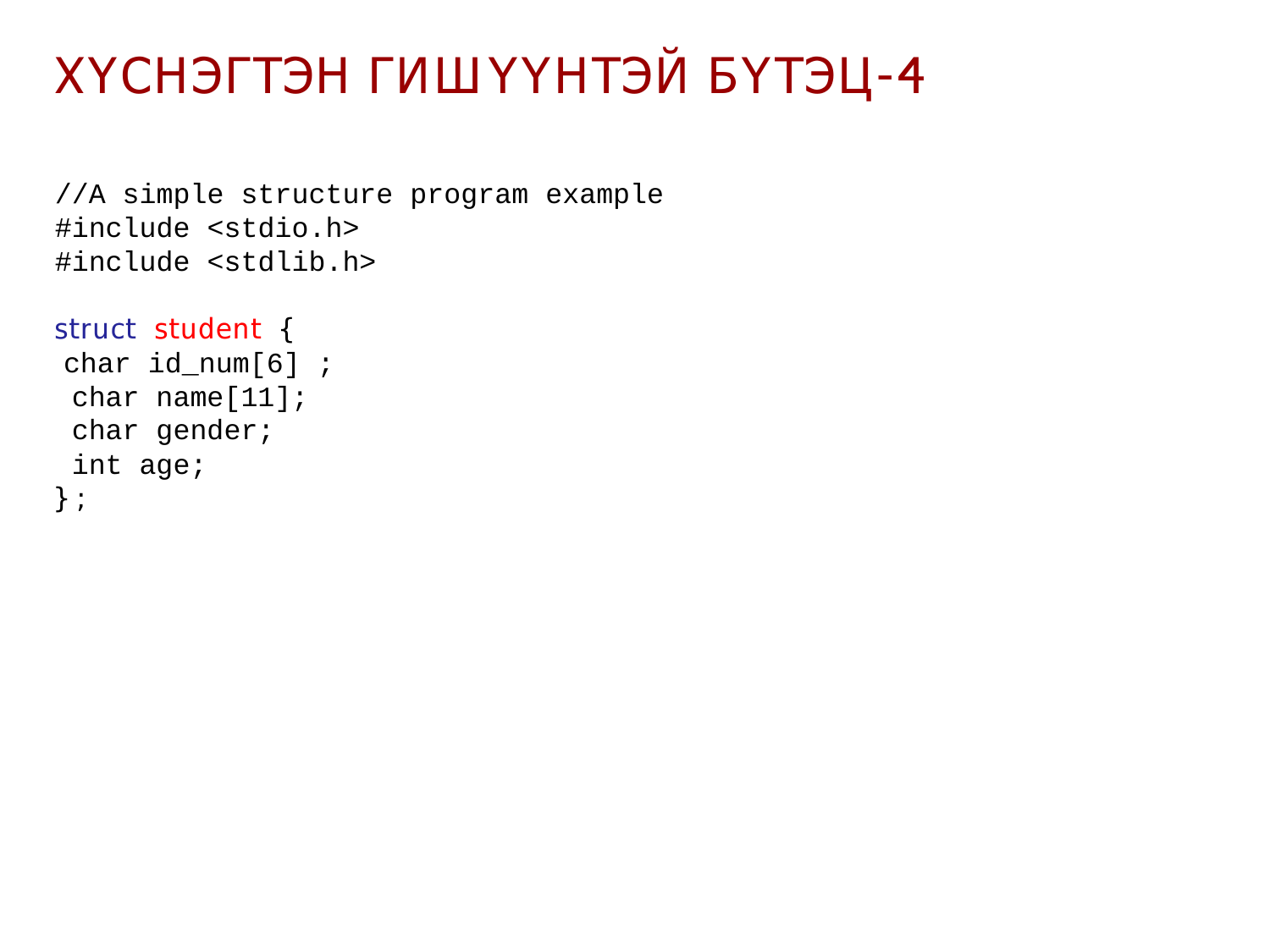

# ХҮСНЭГТЭН ГИШҮҮНТЭЙ БҮТЭЦ-4
//A simple structure program example
#include <stdio.h>
#include <stdlib.h>

struct  student  {
 char id_num[6] ;
 char name[11];
 char gender;
 int age;
} ;